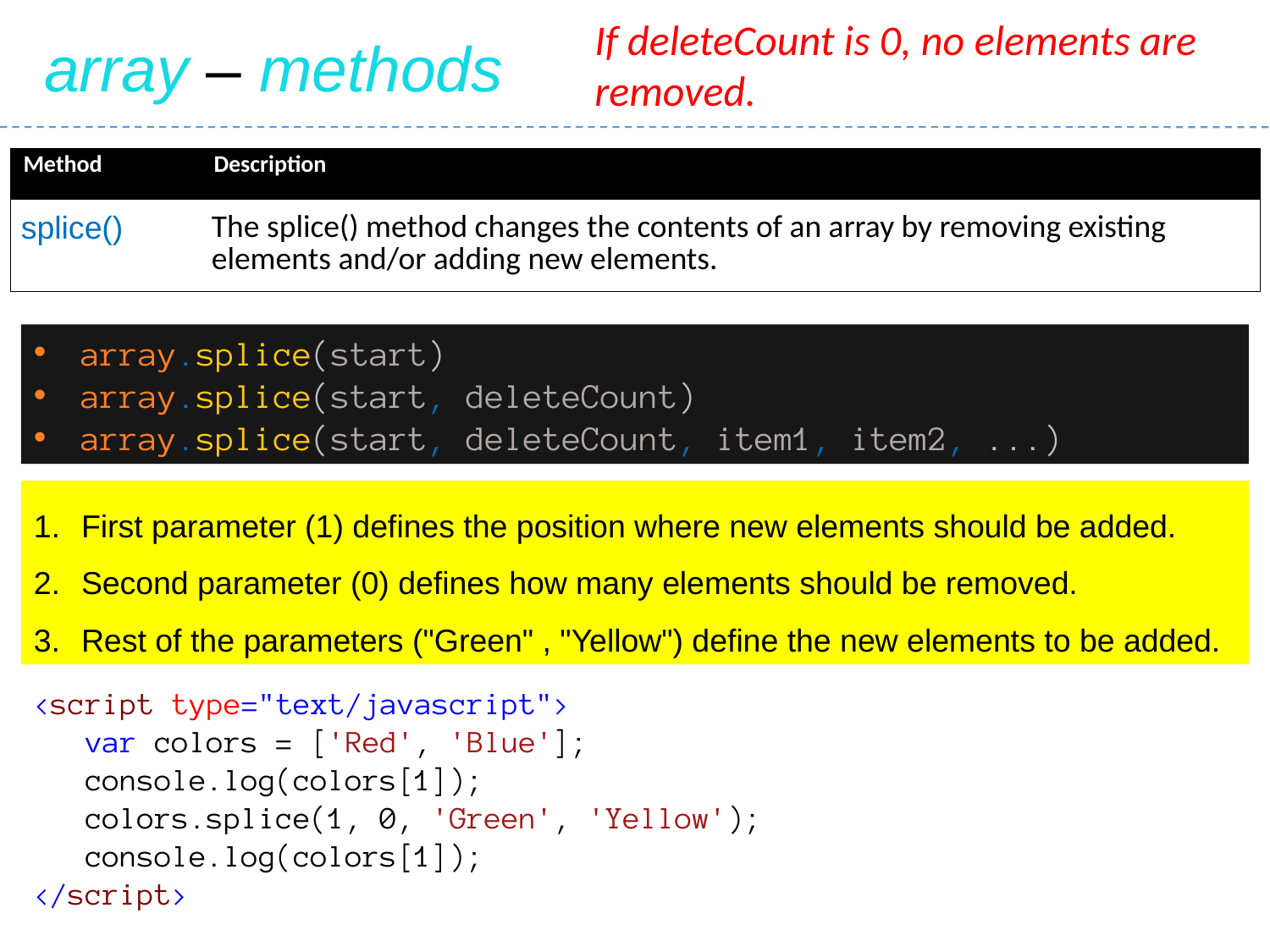

If deleteCount is 0, no elements are removed.
array – methods
| Method | Description |
| --- | --- |
| splice() | The splice() method changes the contents of an array by removing existing elements and/or adding new elements. |
array.splice(start)
array.splice(start, deleteCount)
array.splice(start, deleteCount, item1, item2, ...)
First parameter (1) defines the position where new elements should be added.
Second parameter (0) defines how many elements should be removed.
Rest of the parameters ("Green" , "Yellow") define the new elements to be added.
<script type="text/javascript">
   var colors = ['Red', 'Blue'];
   console.log(colors[1]);
   colors.splice(1, 0, 'Green', 'Yellow');
   console.log(colors[1]);
</script>